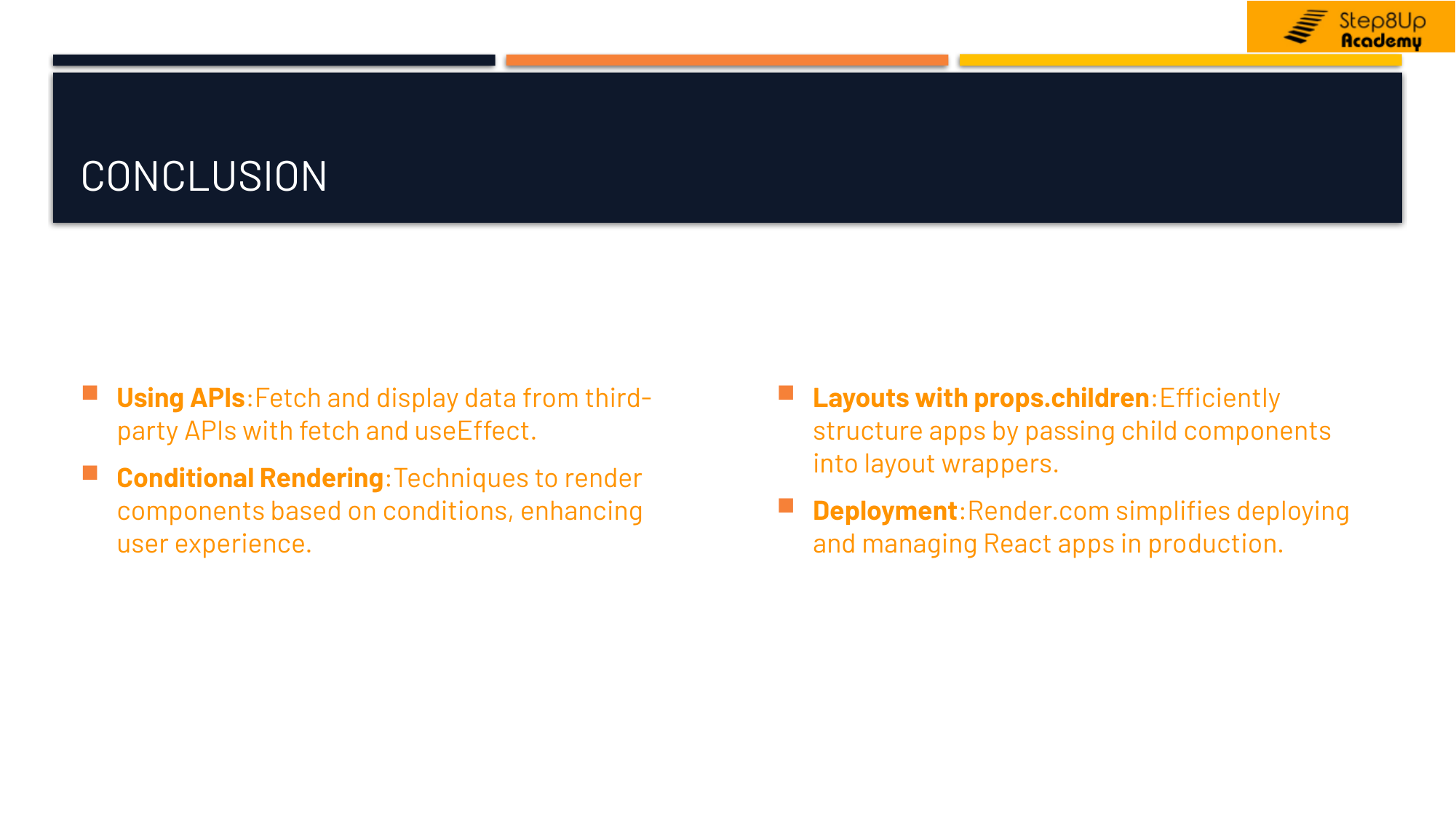

# Conclusion
Using APIs:Fetch and display data from third-party APIs with fetch and useEffect.
Conditional Rendering:Techniques to render components based on conditions, enhancing user experience.
Layouts with props.children:Efficiently structure apps by passing child components into layout wrappers.
Deployment:Render.com simplifies deploying and managing React apps in production.